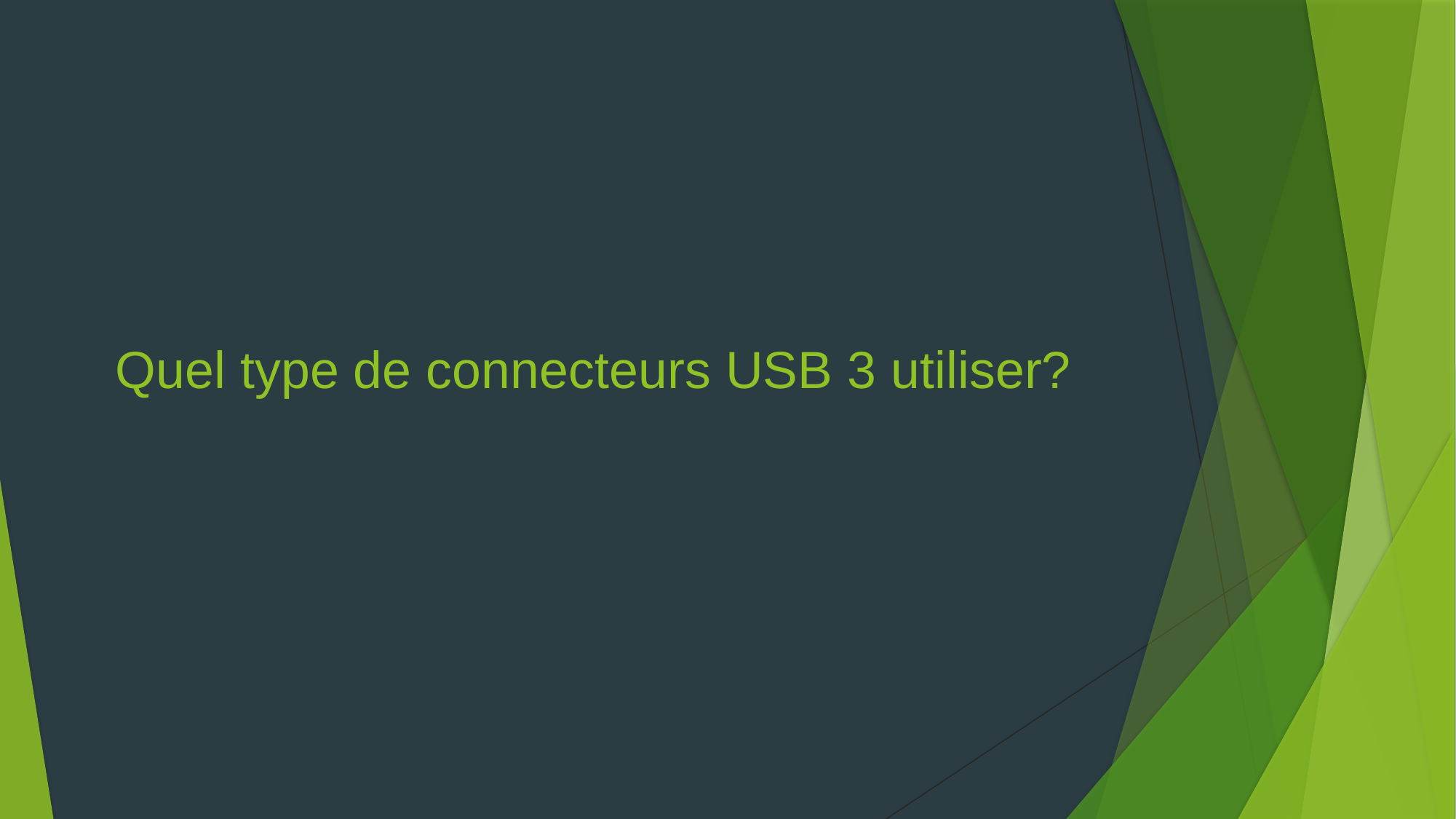

# Quel type de connecteurs USB 3 utiliser?